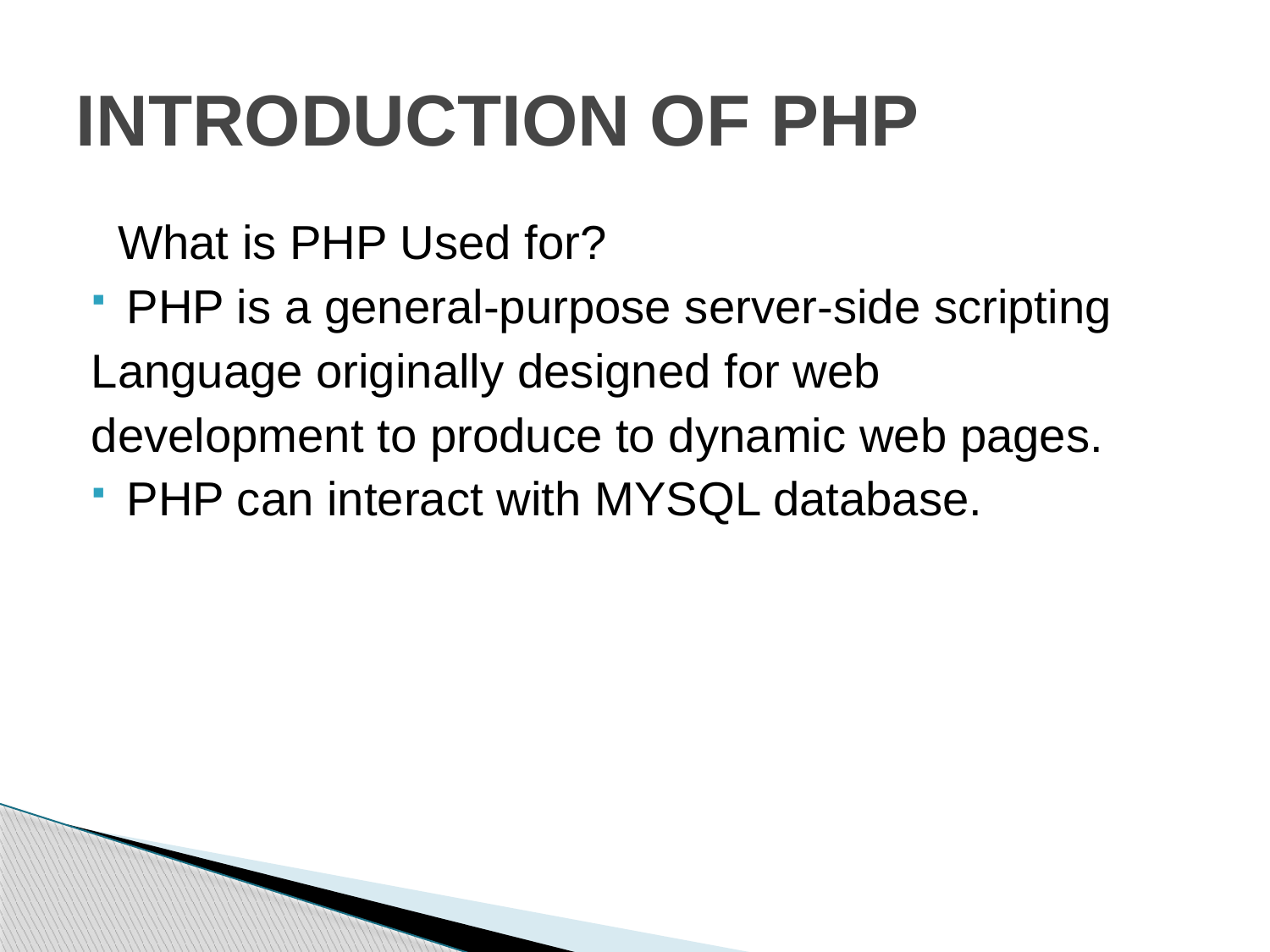

# INTRODUCTION OF PHP
  What is PHP Used for?
PHP is a general-purpose server-side scripting
Language originally designed for web
development to produce to dynamic web pages.
PHP can interact with MYSQL database.